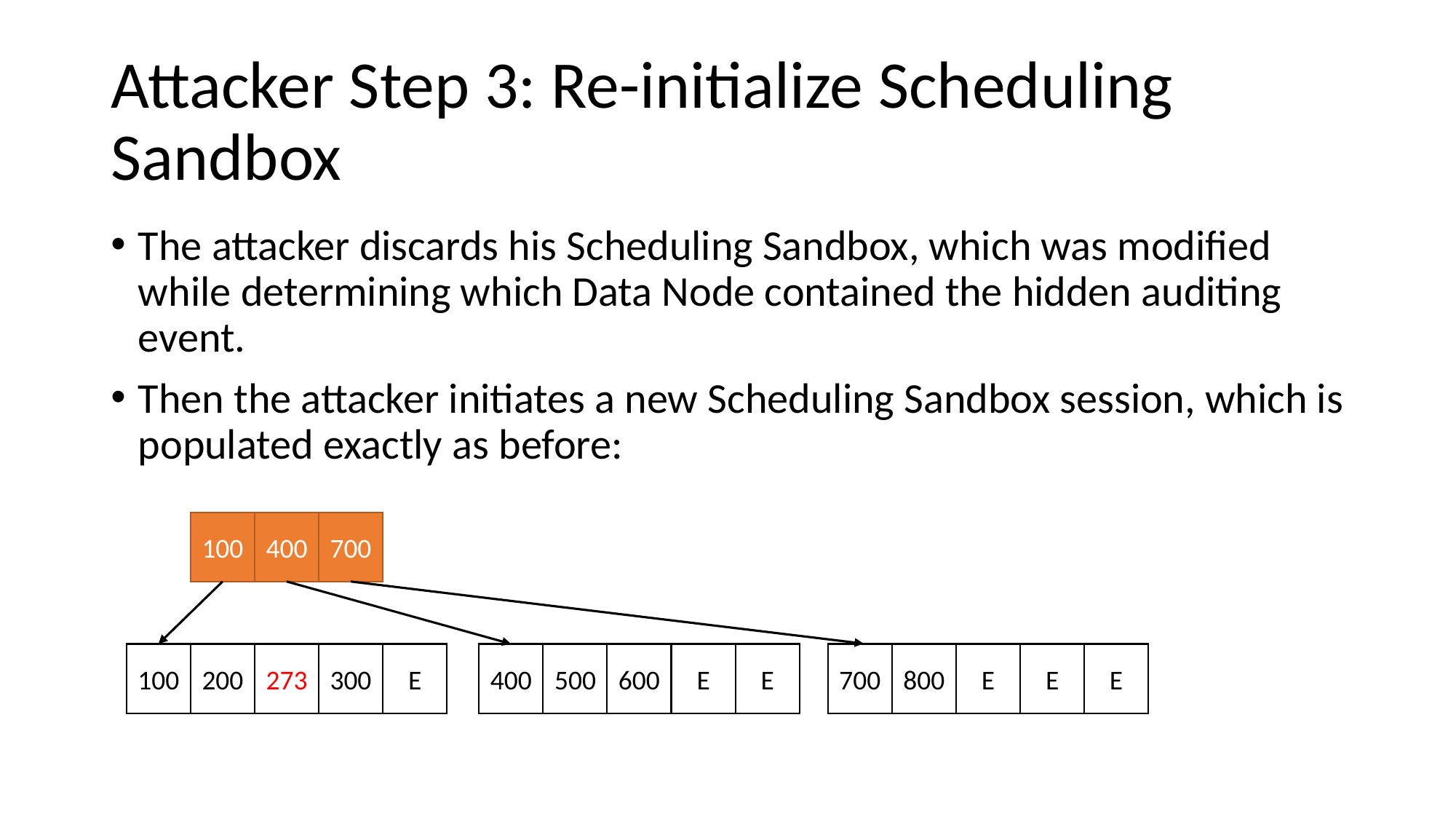

# Attacker Step 3: Re-initialize Scheduling Sandbox
The attacker discards his Scheduling Sandbox, which was modified while determining which Data Node contained the hidden auditing event.
Then the attacker initiates a new Scheduling Sandbox session, which is populated exactly as before:
700
100
400
E
E
500
600
400
E
E
800
E
700
E
300
200
273
100